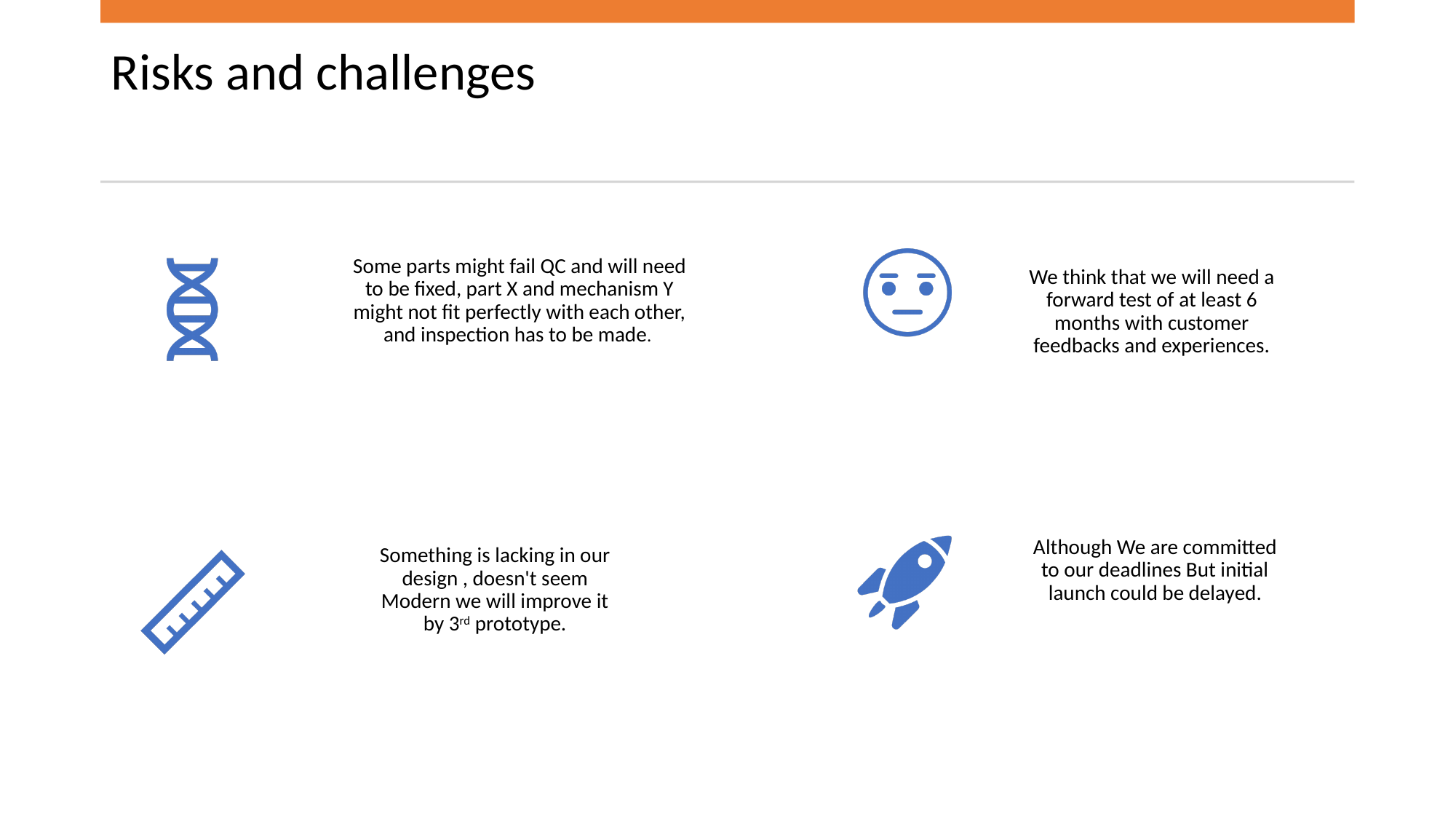

# Risks and challenges

Some parts might fail QC and will need to be fixed, part X and mechanism Y might not fit perfectly with each other, and inspection has to be made.
Something is lacking in our design , doesn't seem Modern we will improve it by 3rd prototype.
We think that we will need a forward test of at least 6 months with customer feedbacks and experiences.
Although We are committed to our deadlines But initial launch could be delayed.